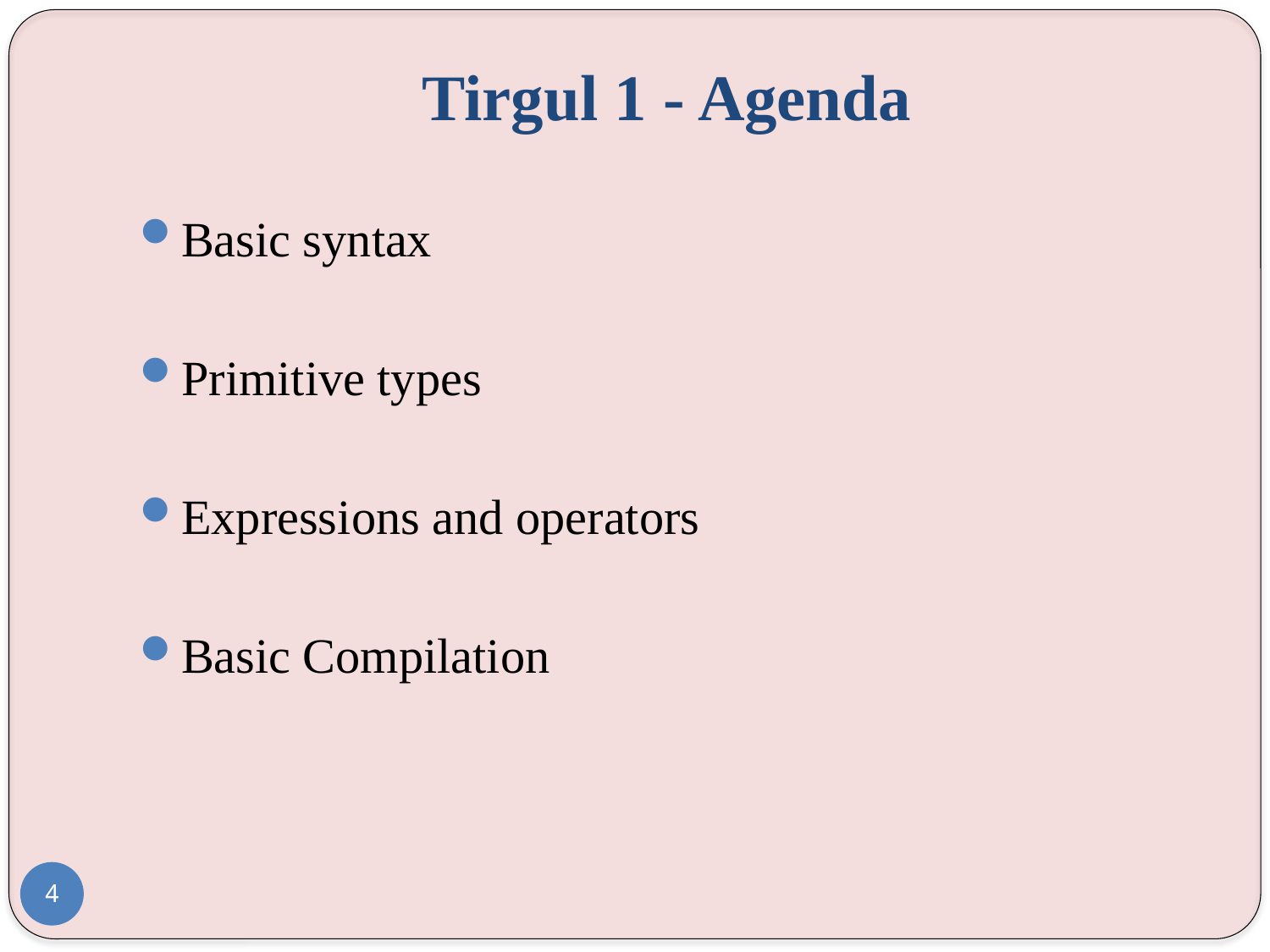

# Tirgul 1 - Agenda
Basic syntax

Primitive types

Expressions and operators

Basic Compilation

4